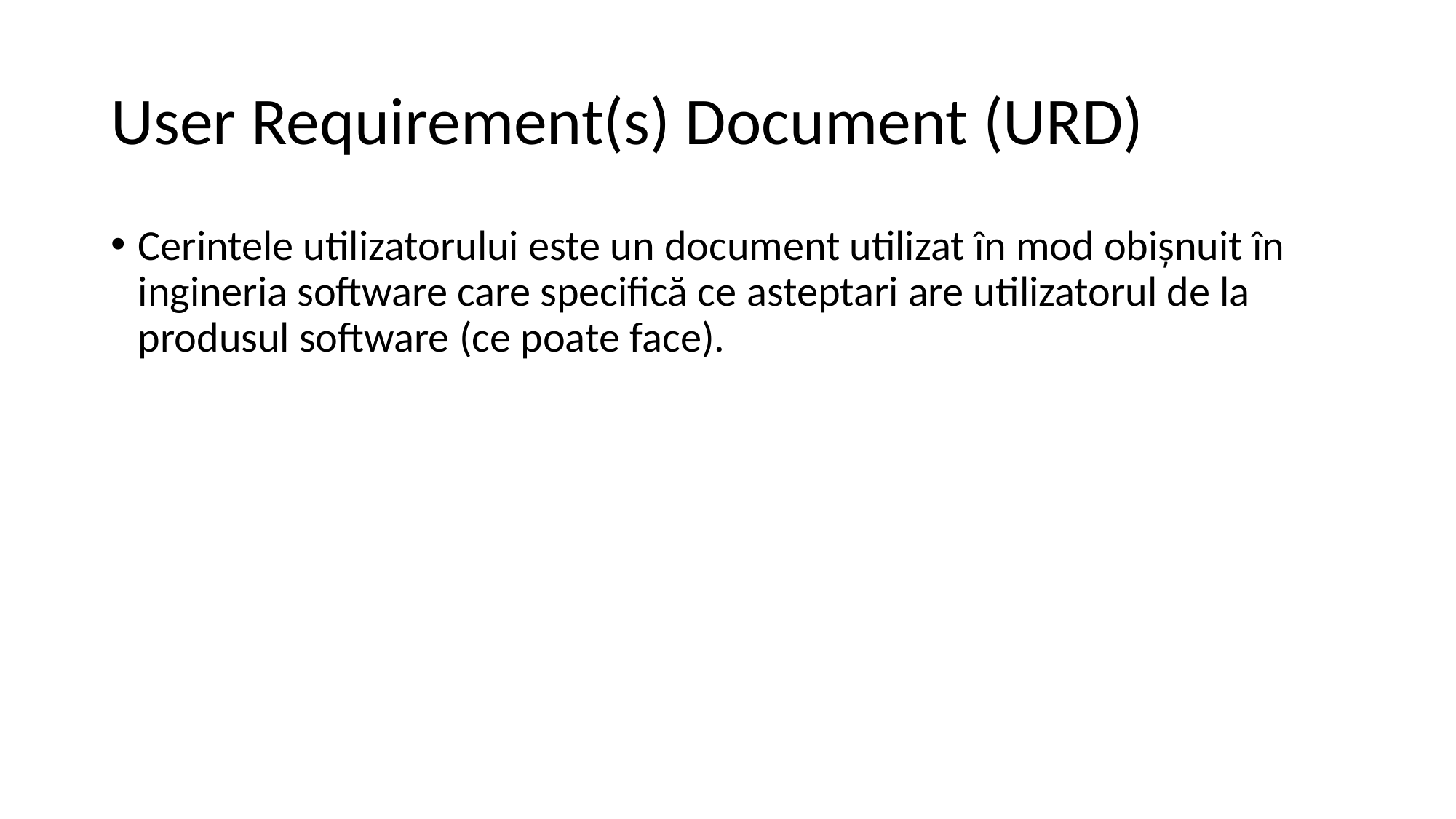

# User Requirement(s) Document (URD)
Cerintele utilizatorului este un document utilizat în mod obișnuit în ingineria software care specifică ce asteptari are utilizatorul de la produsul software (ce poate face).